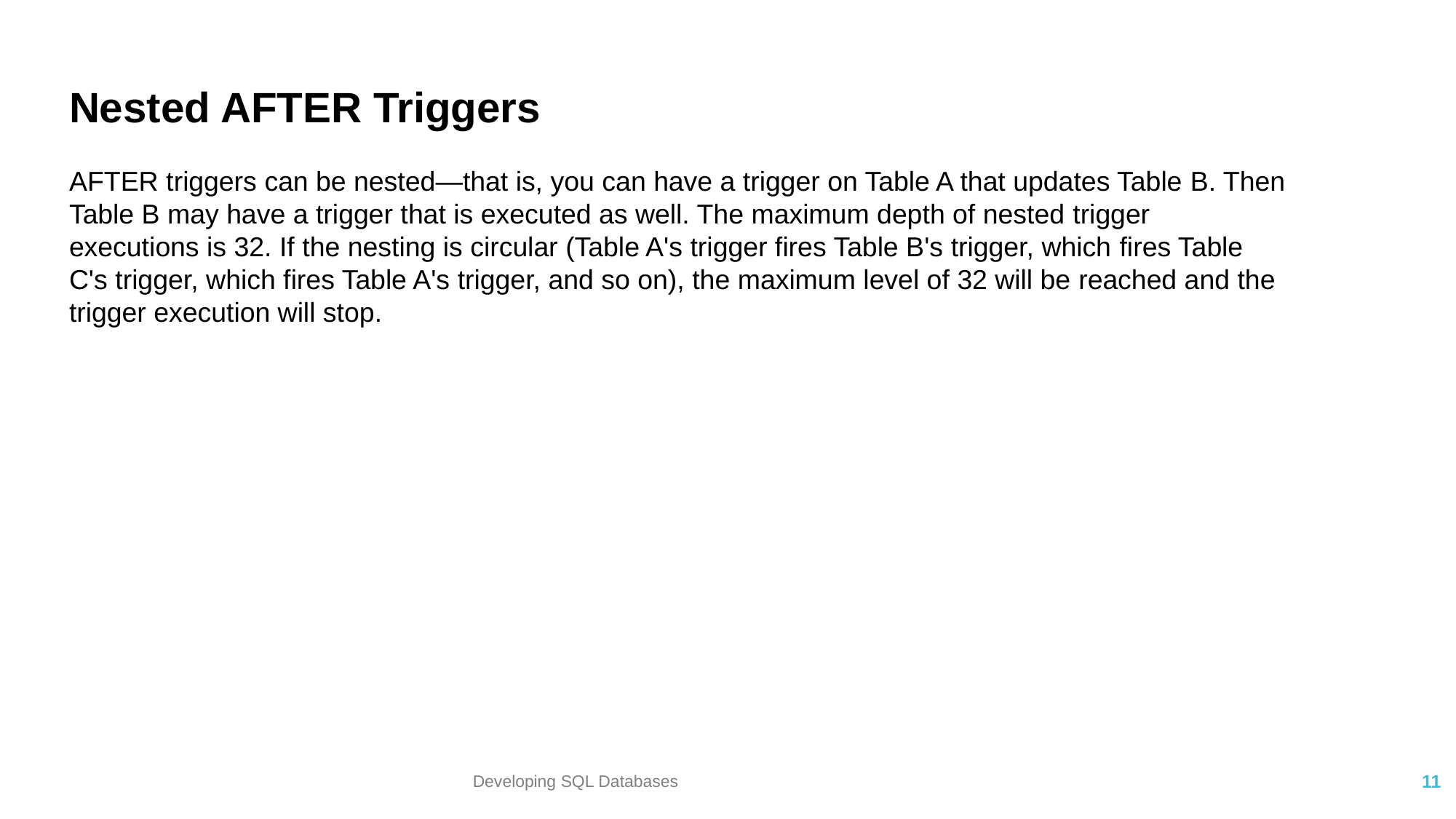

Nested AFTER Triggers

AFTER triggers can be nested—that is, you can have a trigger on Table A that updates Table B. Then Table B may have a trigger that is executed as well. The maximum depth of nested trigger executions is 32. If the nesting is circular (Table A's trigger fires Table B's trigger, which fires Table C's trigger, which fires Table A's trigger, and so on), the maximum level of 32 will be reached and the trigger execution will stop.
Developing SQL Databases
11